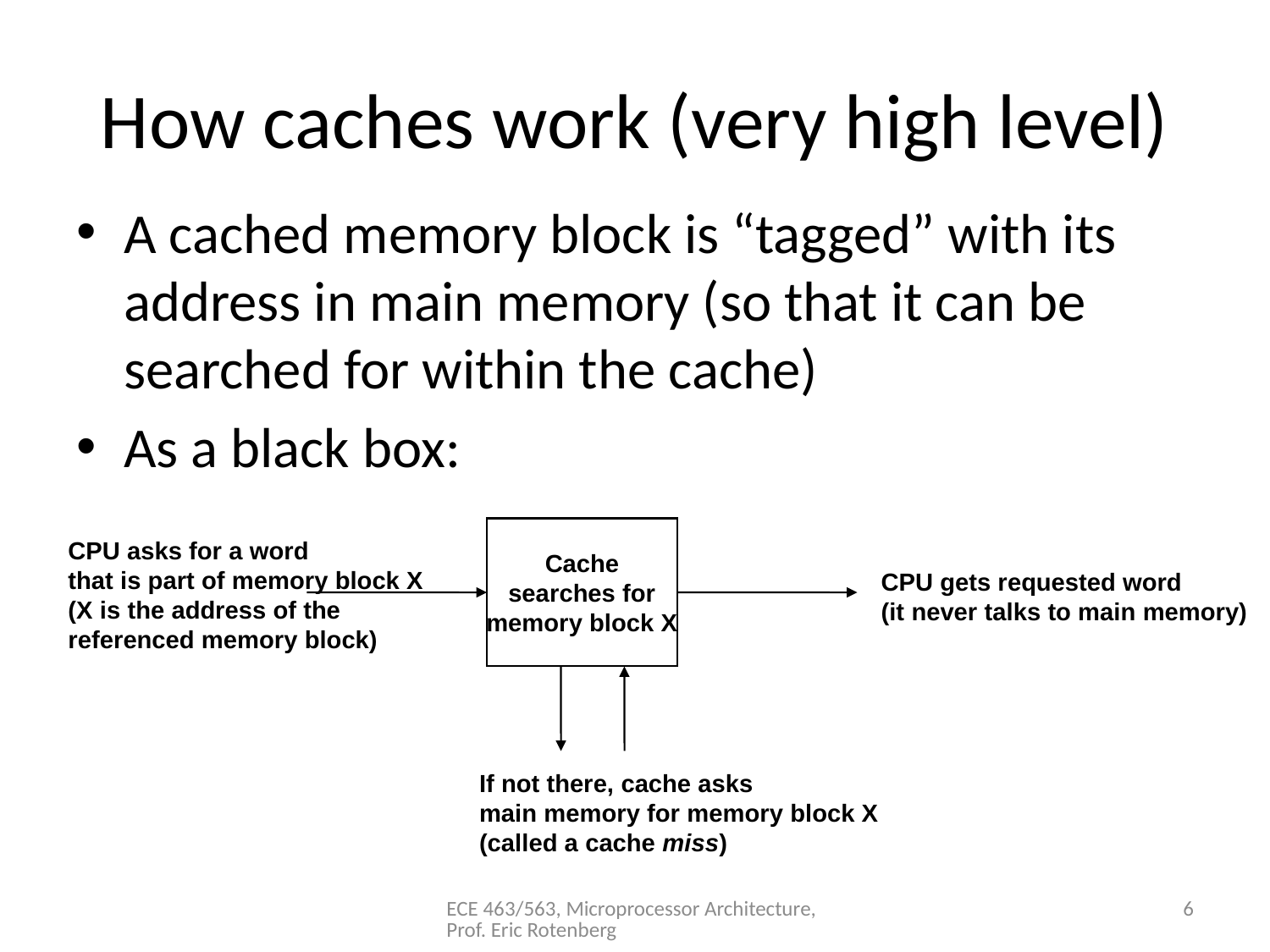

# How caches work (very high level)
A cached memory block is “tagged” with its address in main memory (so that it can be searched for within the cache)
As a black box:
Cache
searches for
memory block X
CPU asks for a word
that is part of memory block X
(X is the address of the
referenced memory block)
CPU gets requested word
(it never talks to main memory)

If not there, cache asks
main memory for memory block X
(called a cache miss)
ECE 463/563, Microprocessor Architecture, Prof. Eric Rotenberg
6